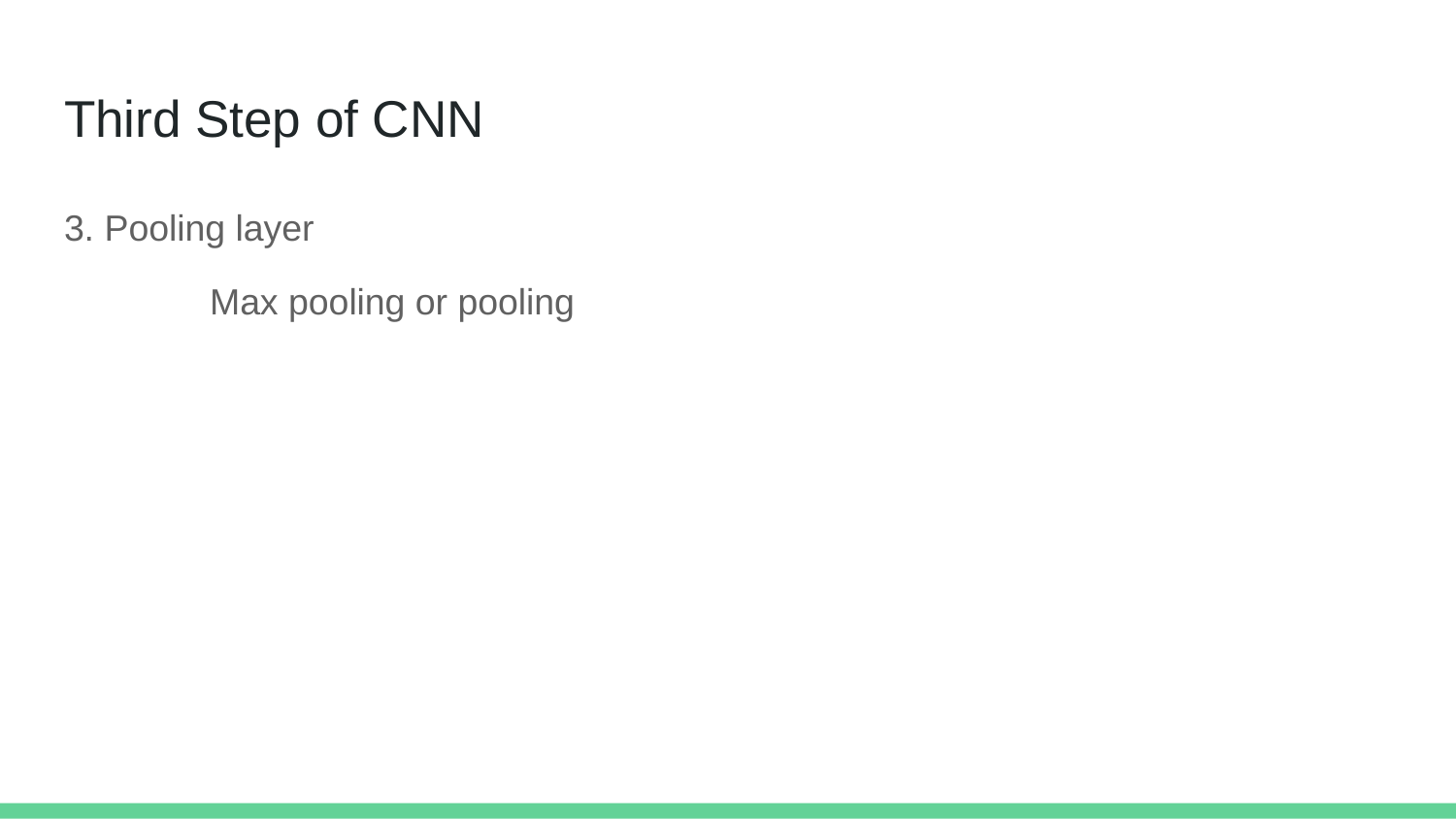

# Third Step of CNN
3. Pooling layer
	Max pooling or pooling